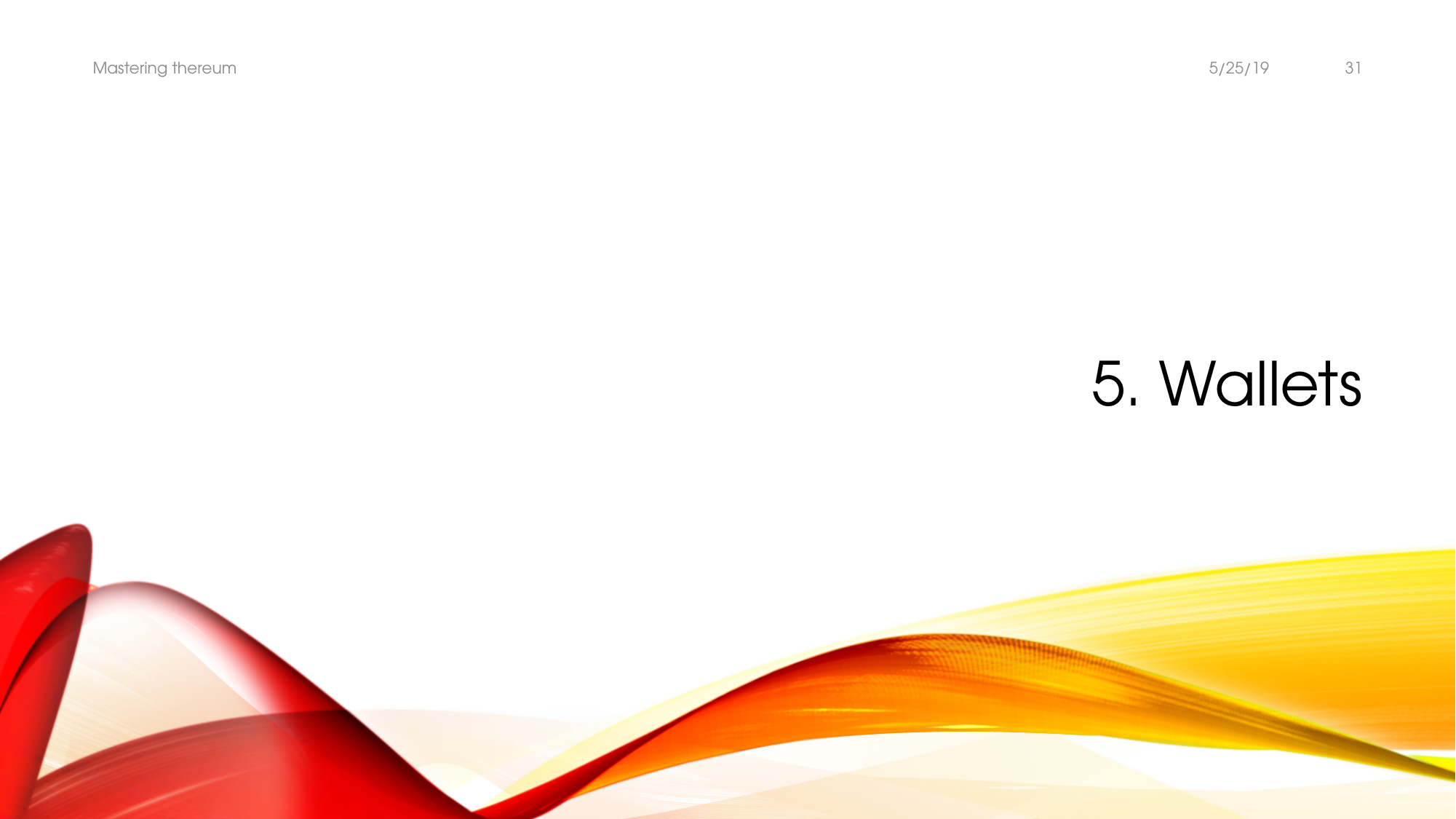

5/25/19
31
Mastering thereum
# 5. Wallets